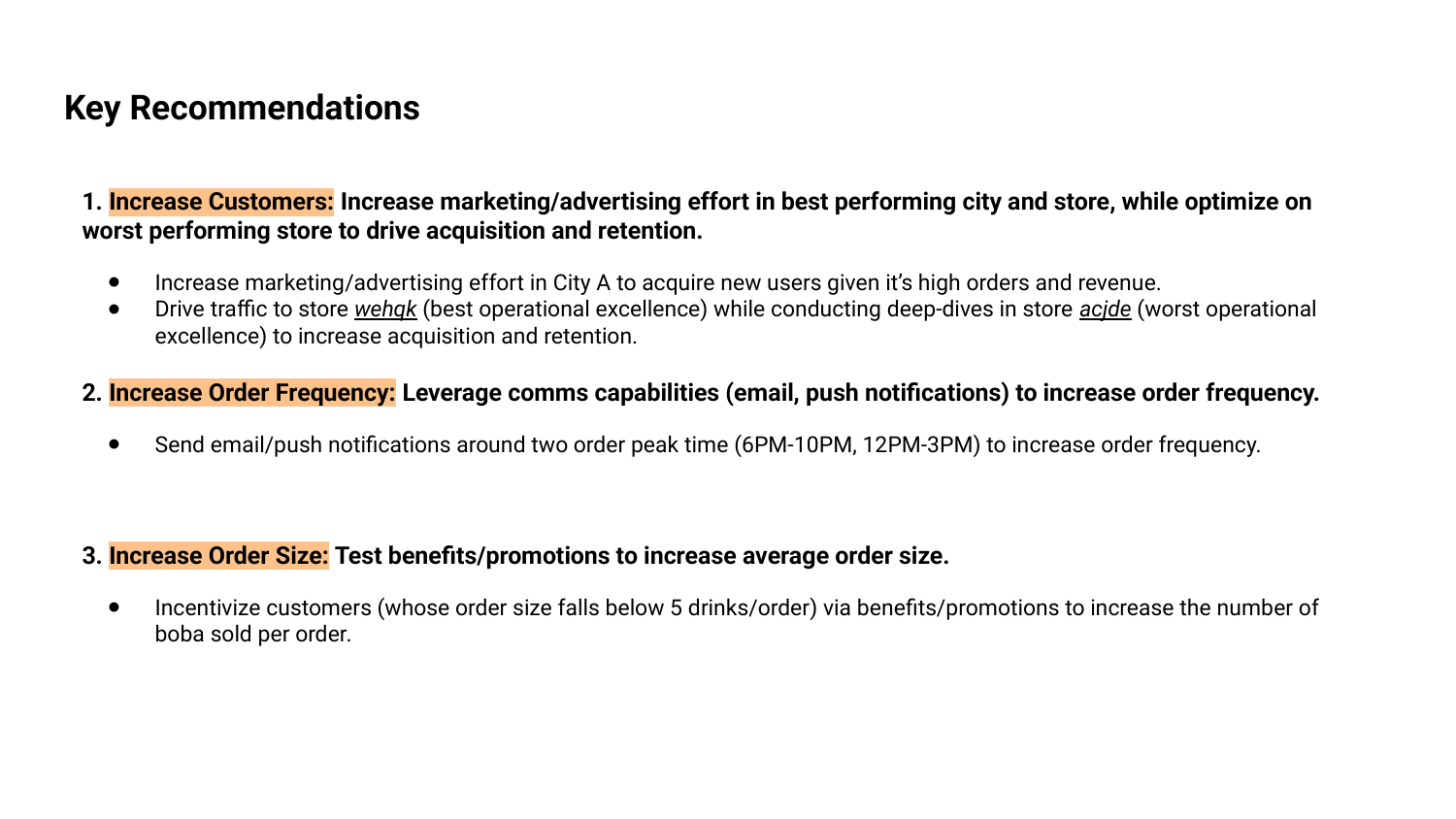

# Key Recommendations
1. Increase Customers: Increase marketing/advertising effort in best performing city and store, while optimize on worst performing store to drive acquisition and retention.
Increase marketing/advertising effort in City A to acquire new users given it’s high orders and revenue.
Drive traffic to store wehqk (best operational excellence) while conducting deep-dives in store acjde (worst operational excellence) to increase acquisition and retention.
2. Increase Order Frequency: Leverage comms capabilities (email, push notifications) to increase order frequency.
Send email/push notifications around two order peak time (6PM-10PM, 12PM-3PM) to increase order frequency.
3. Increase Order Size: Test benefits/promotions to increase average order size.
Incentivize customers (whose order size falls below 5 drinks/order) via benefits/promotions to increase the number of boba sold per order.